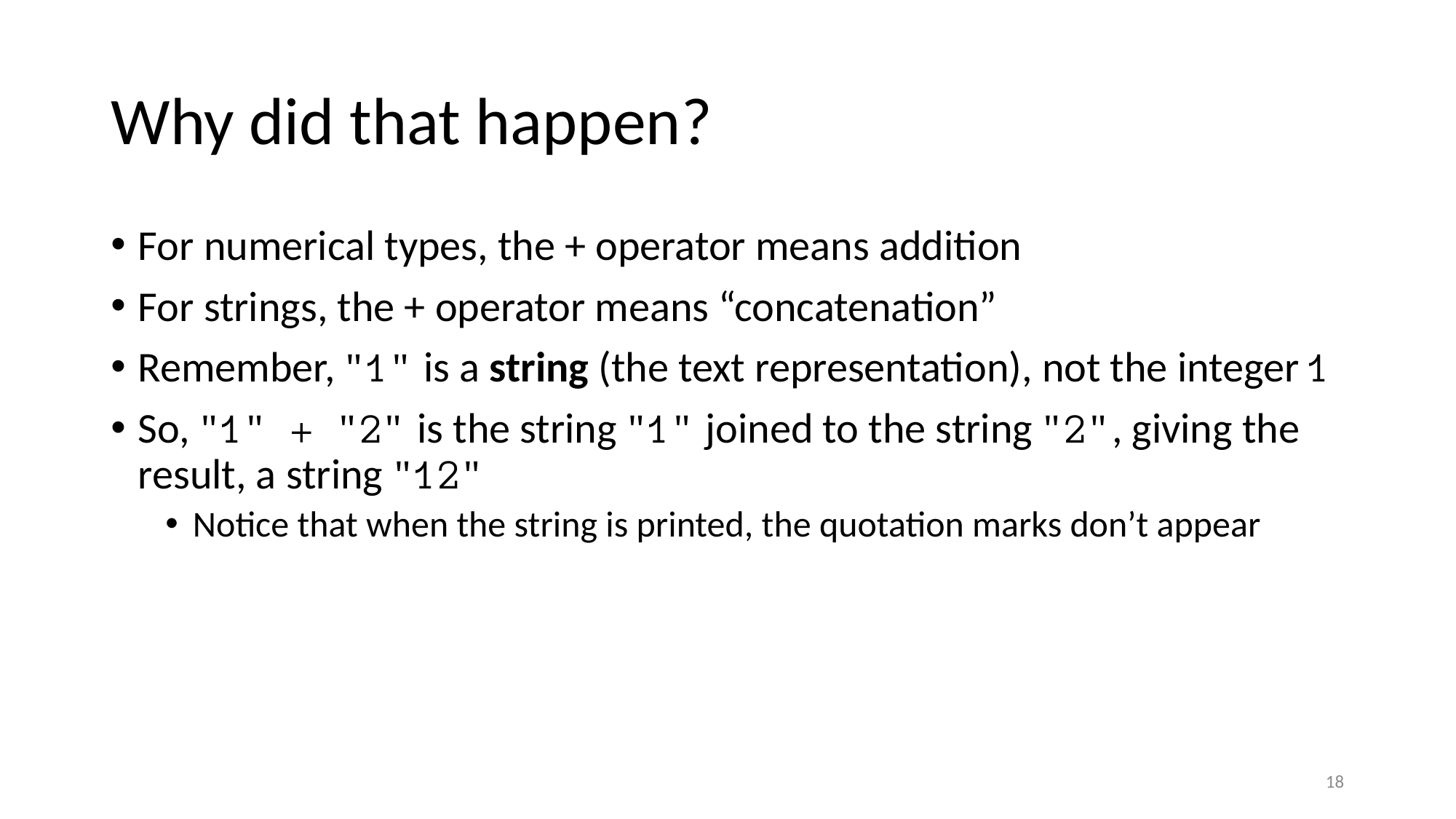

# Why did that happen?
For numerical types, the + operator means addition
For strings, the + operator means “concatenation”
Remember, "1" is a string (the text representation), not the integer 1
So, "1" + "2" is the string "1" joined to the string "2", giving the result, a string "12"
Notice that when the string is printed, the quotation marks don’t appear

18